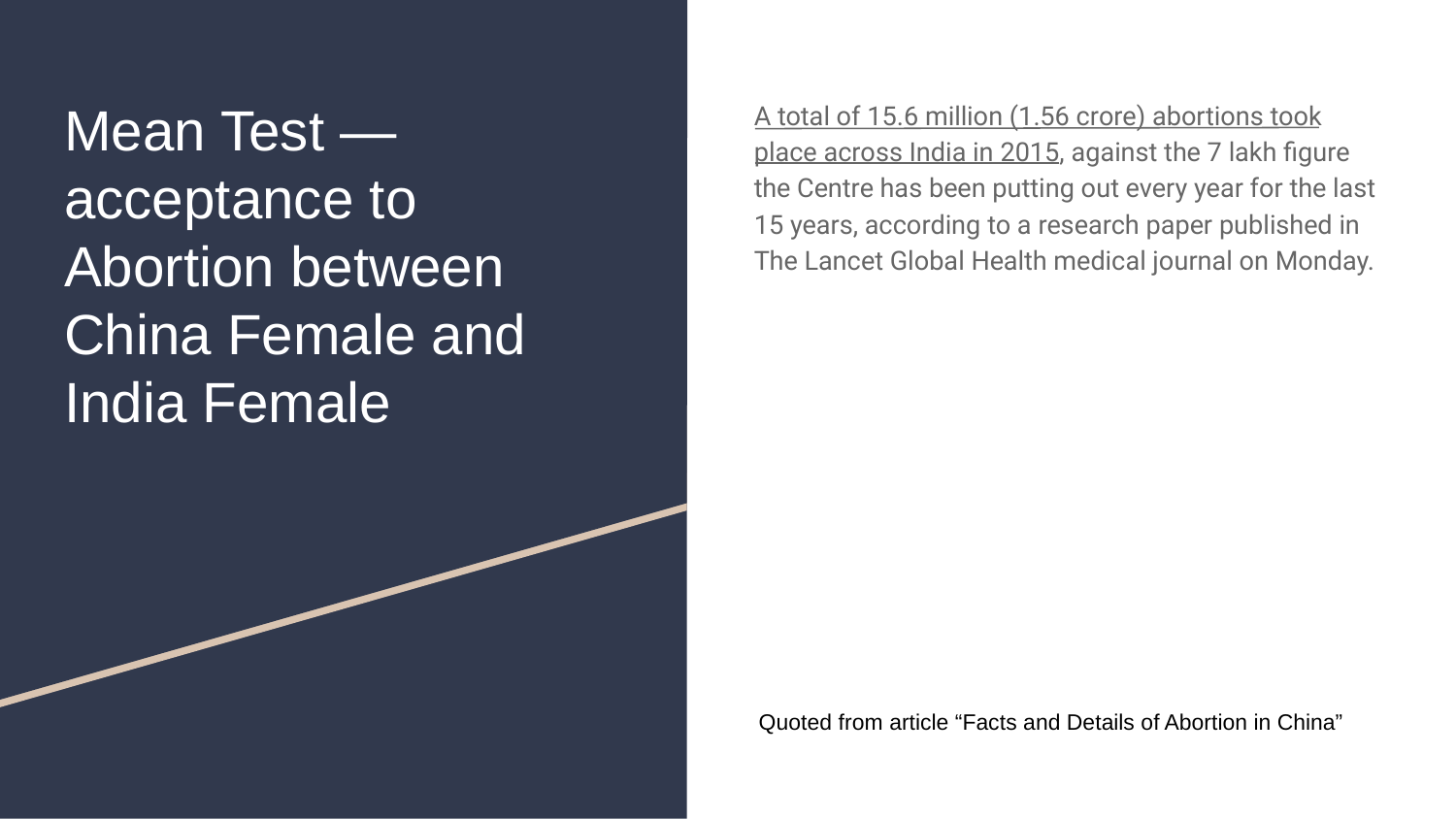

# Mean Test — acceptance to Abortion between China Female and India Female

A total of 15.6 million (1.56 crore) abortions took place across India in 2015, against the 7 lakh figure the Centre has been putting out every year for the last 15 years, according to a research paper published in The Lancet Global Health medical journal on Monday.
Quoted from article “Facts and Details of Abortion in China”